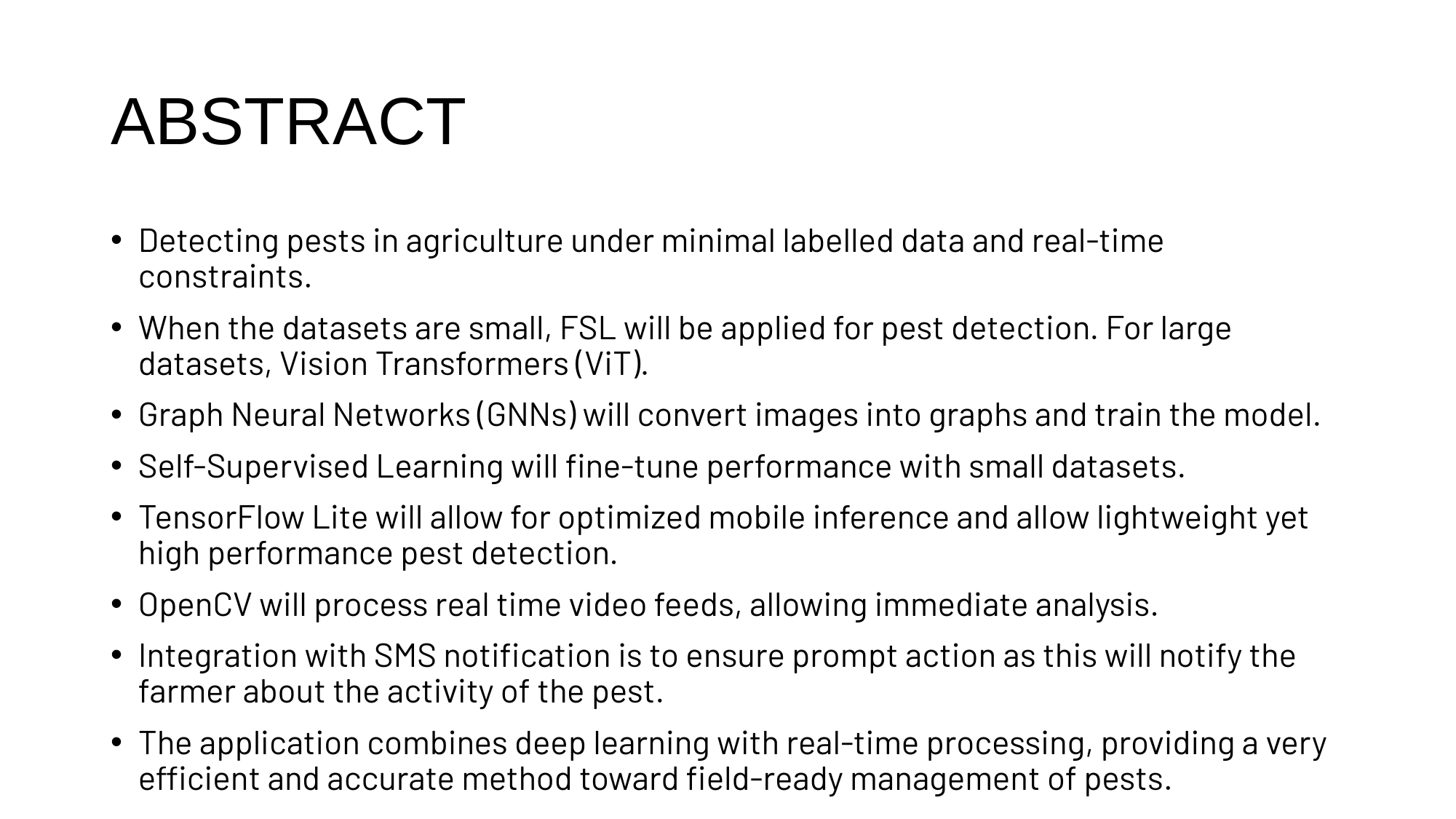

# ABSTRACT
Detecting pests in agriculture under minimal labelled data and real-time constraints.
When the datasets are small, FSL will be applied for pest detection. For large datasets, Vision Transformers (ViT).
Graph Neural Networks (GNNs) will convert images into graphs and train the model.
Self-Supervised Learning will fine-tune performance with small datasets.
TensorFlow Lite will allow for optimized mobile inference and allow lightweight yet high performance pest detection.
OpenCV will process real time video feeds, allowing immediate analysis.
Integration with SMS notification is to ensure prompt action as this will notify the farmer about the activity of the pest.
The application combines deep learning with real-time processing, providing a very efficient and accurate method toward field-ready management of pests.